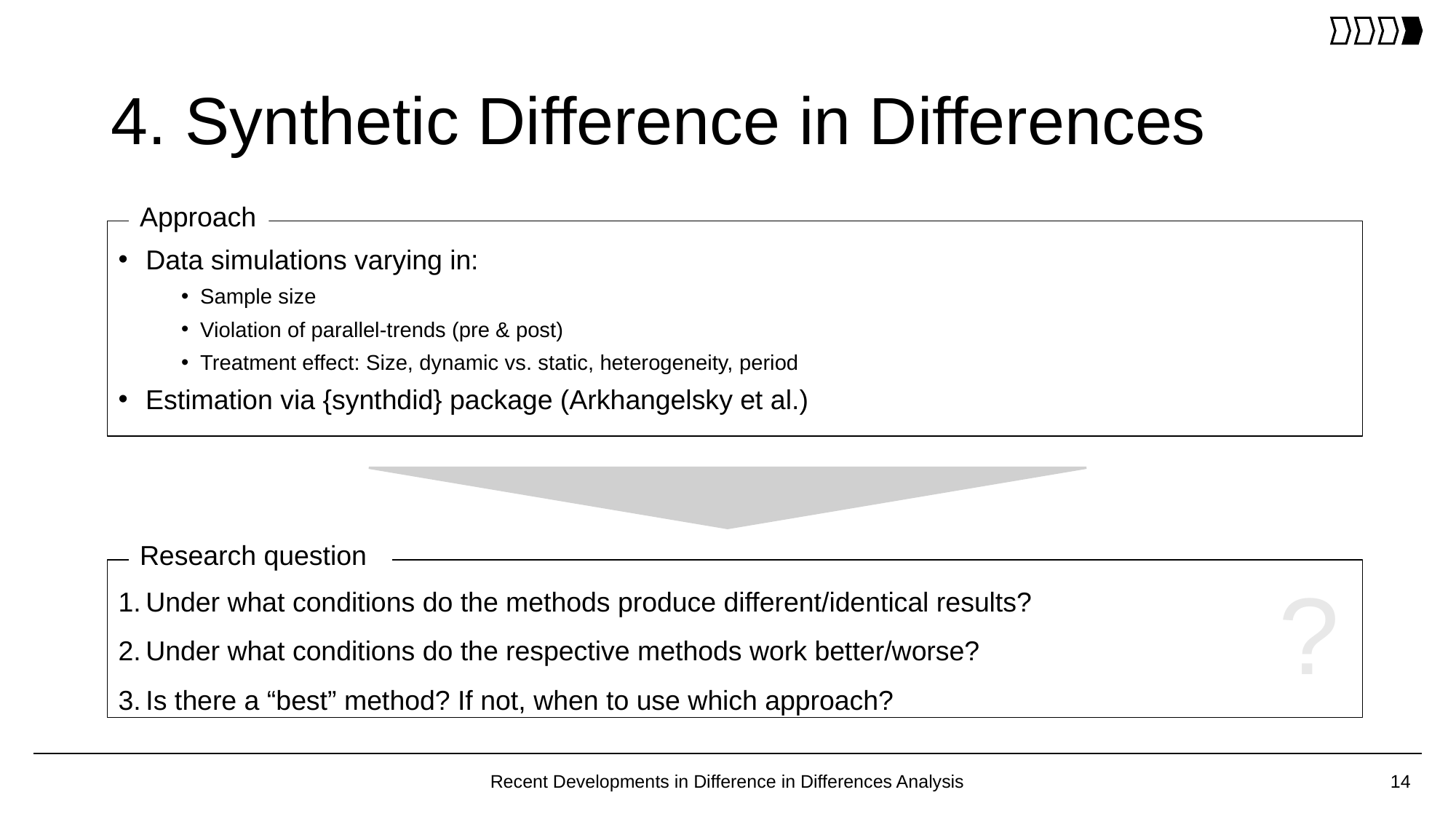

# 4. Synthetic Difference in Differences
Approach
Data simulations varying in:
Sample size
Violation of parallel-trends (pre & post)
Treatment effect: Size, dynamic vs. static, heterogeneity, period
Estimation via {synthdid} package (Arkhangelsky et al.)

Research question
Under what conditions do the methods produce different/identical results?
Under what conditions do the respective methods work better/worse?
Is there a “best” method? If not, when to use which approach?

?
Recent Developments in Difference in Differences Analysis
14